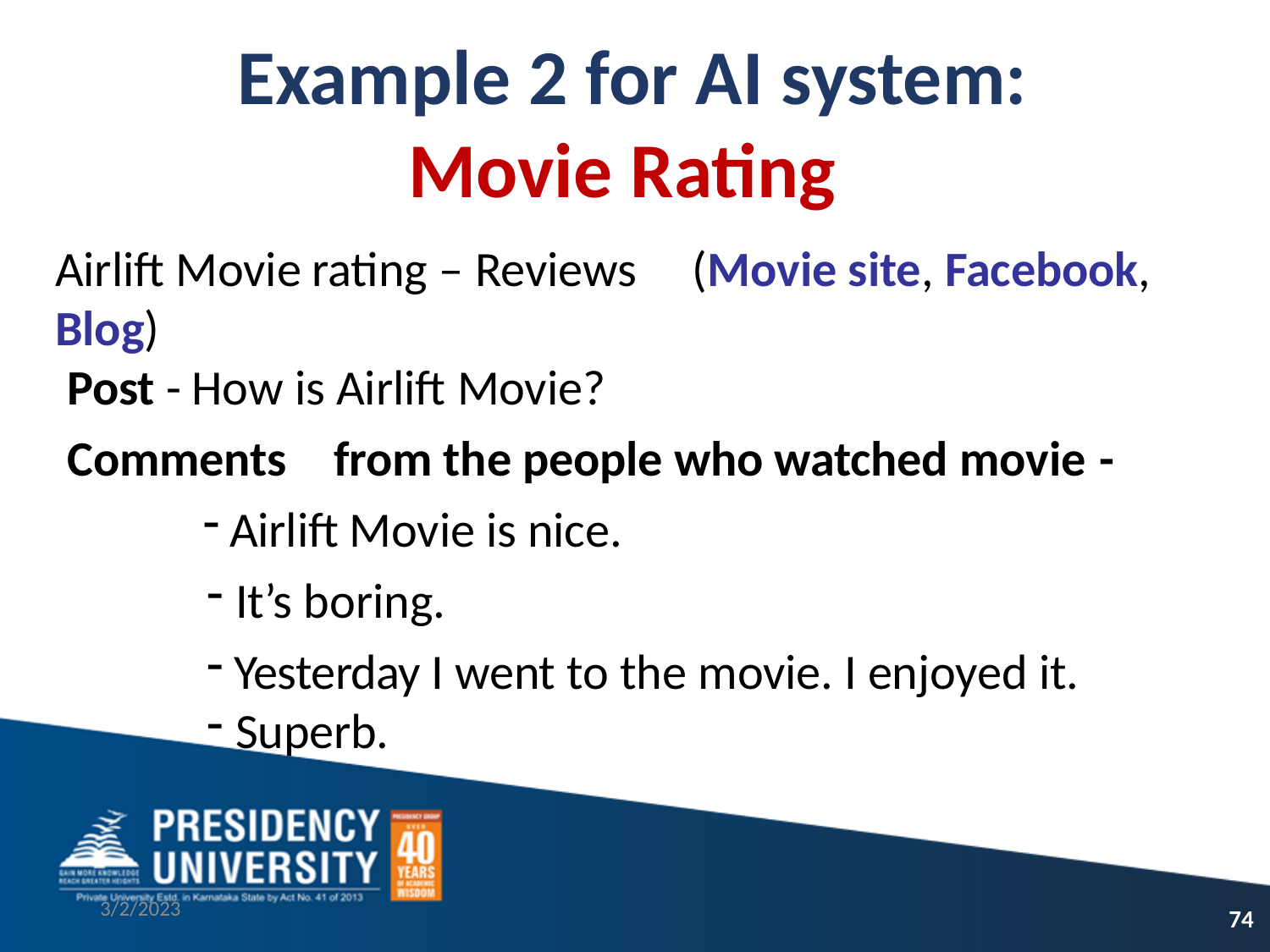

# Example 2 for AI system:  Movie Rating
Airlift Movie rating – Reviews	(Movie site, Facebook,  Blog)
Post - How is Airlift Movie?
Comments	from the people who watched movie -
Airlift Movie is nice.
It’s boring.
Yesterday I went to the movie. I enjoyed it.
Superb.
3/2/2023
74